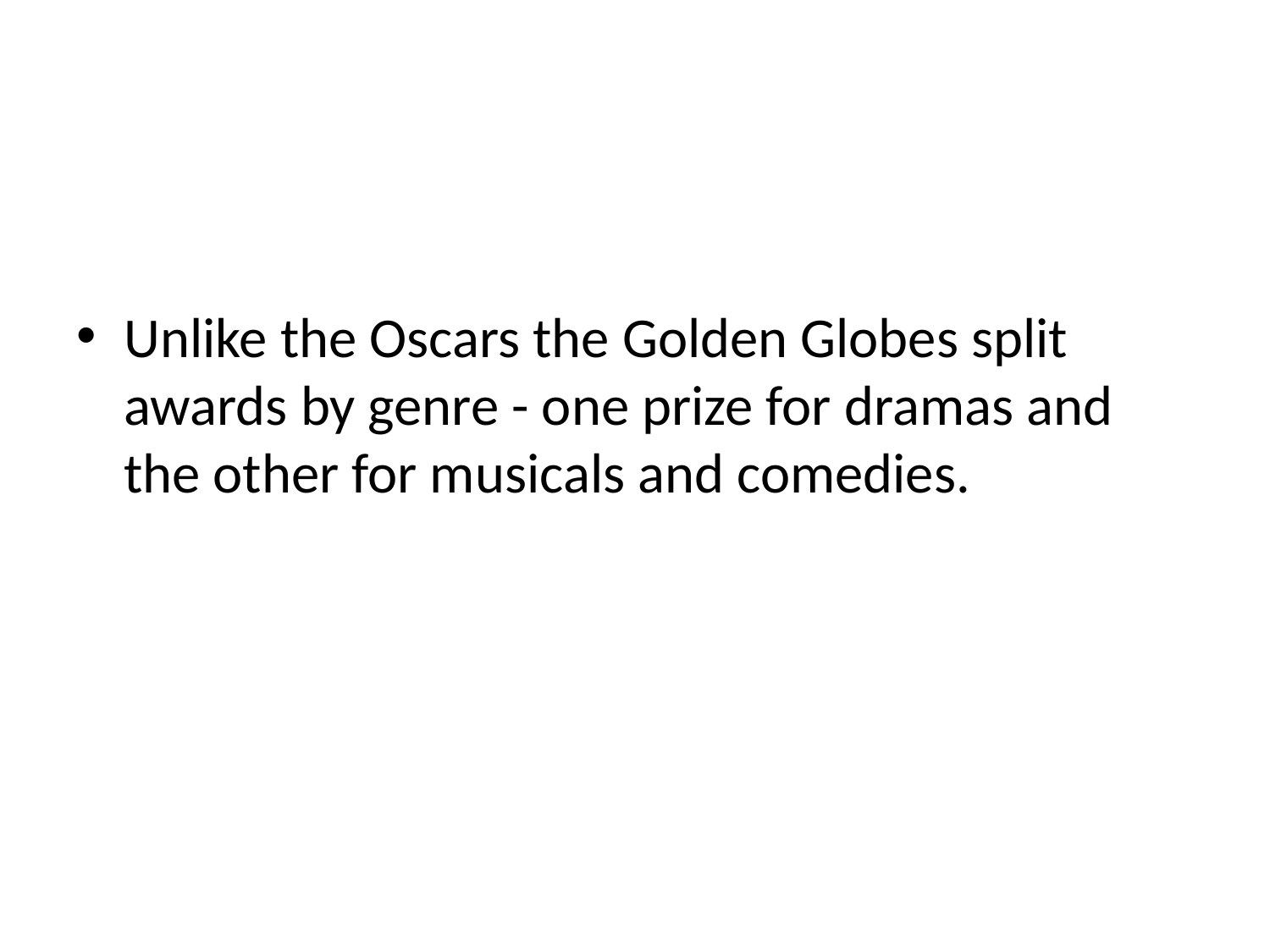

#

Unlike the Oscars the Golden Globes split awards by genre - one prize for dramas and the other for musicals and comedies.